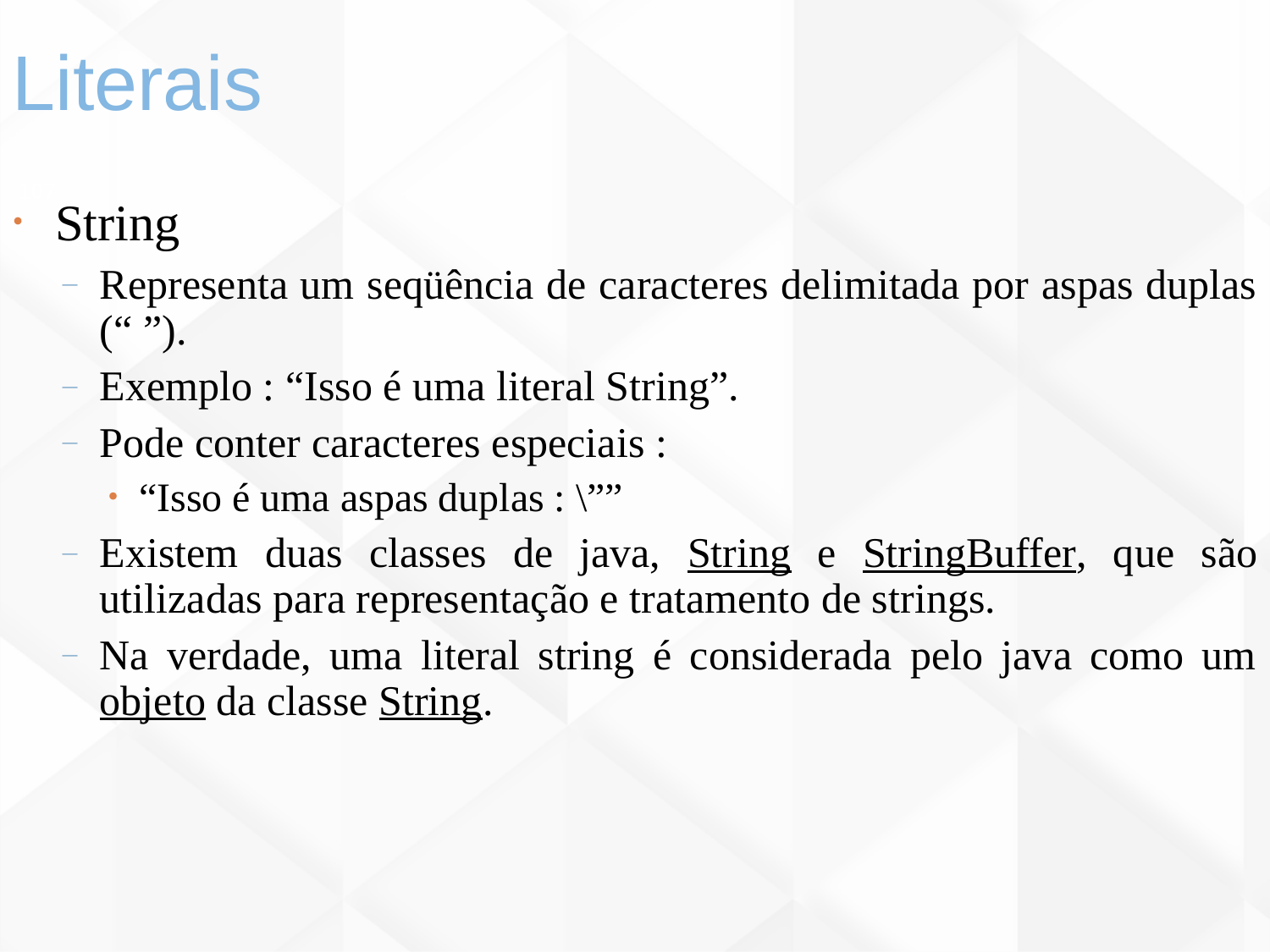

Literais
107
String
Representa um seqüência de caracteres delimitada por aspas duplas (“ ”).
Exemplo : “Isso é uma literal String”.
Pode conter caracteres especiais :
“Isso é uma aspas duplas : \””
Existem duas classes de java, String e StringBuffer, que são utilizadas para representação e tratamento de strings.
Na verdade, uma literal string é considerada pelo java como um objeto da classe String.